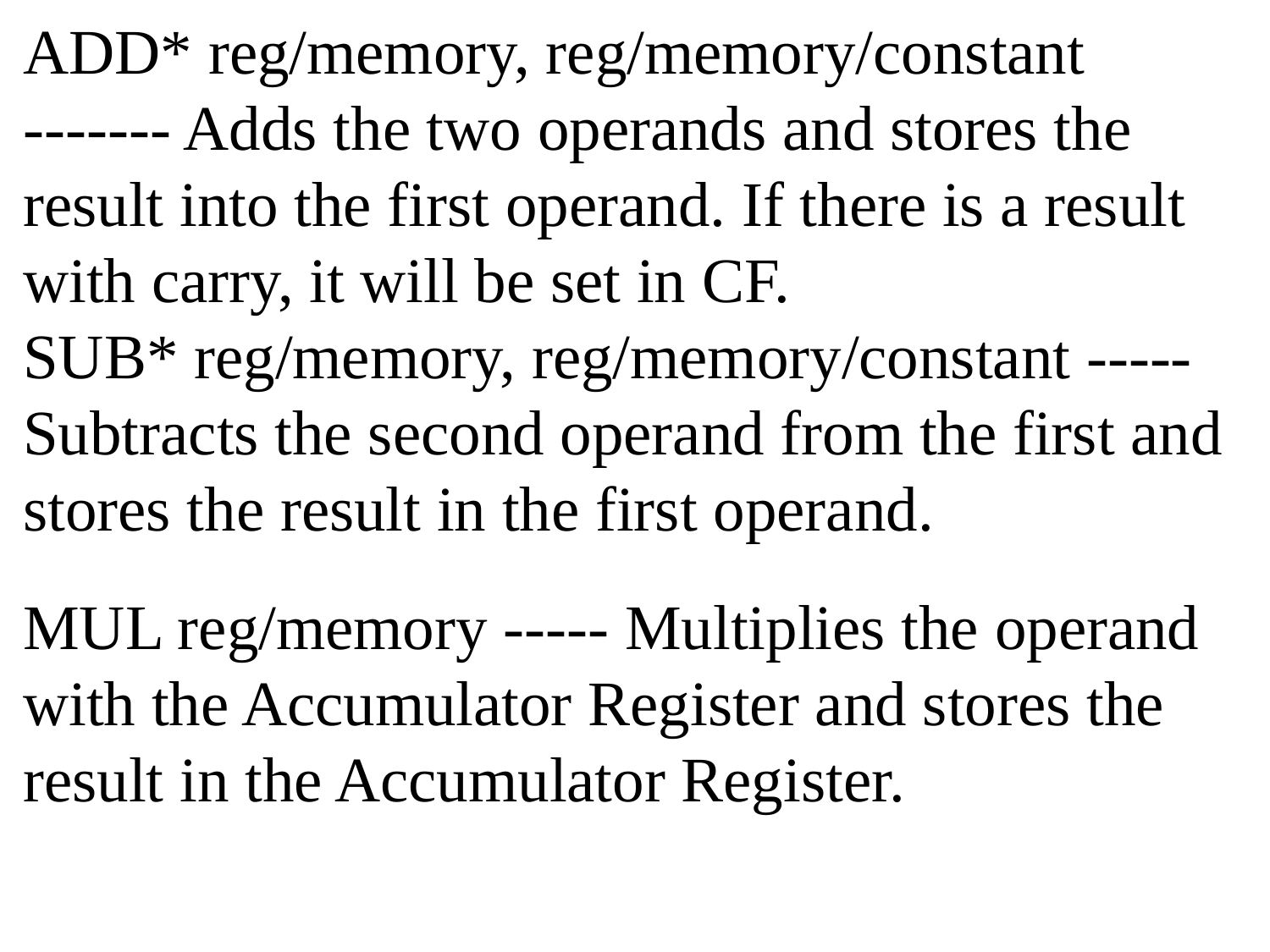

ADD* reg/memory, reg/memory/constant ------- Adds the two operands and stores the result into the first operand. If there is a result with carry, it will be set in CF.
SUB* reg/memory, reg/memory/constant ----- Subtracts the second operand from the first and stores the result in the first operand.

MUL reg/memory ----- Multiplies the operand with the Accumulator Register and stores the result in the Accumulator Register.